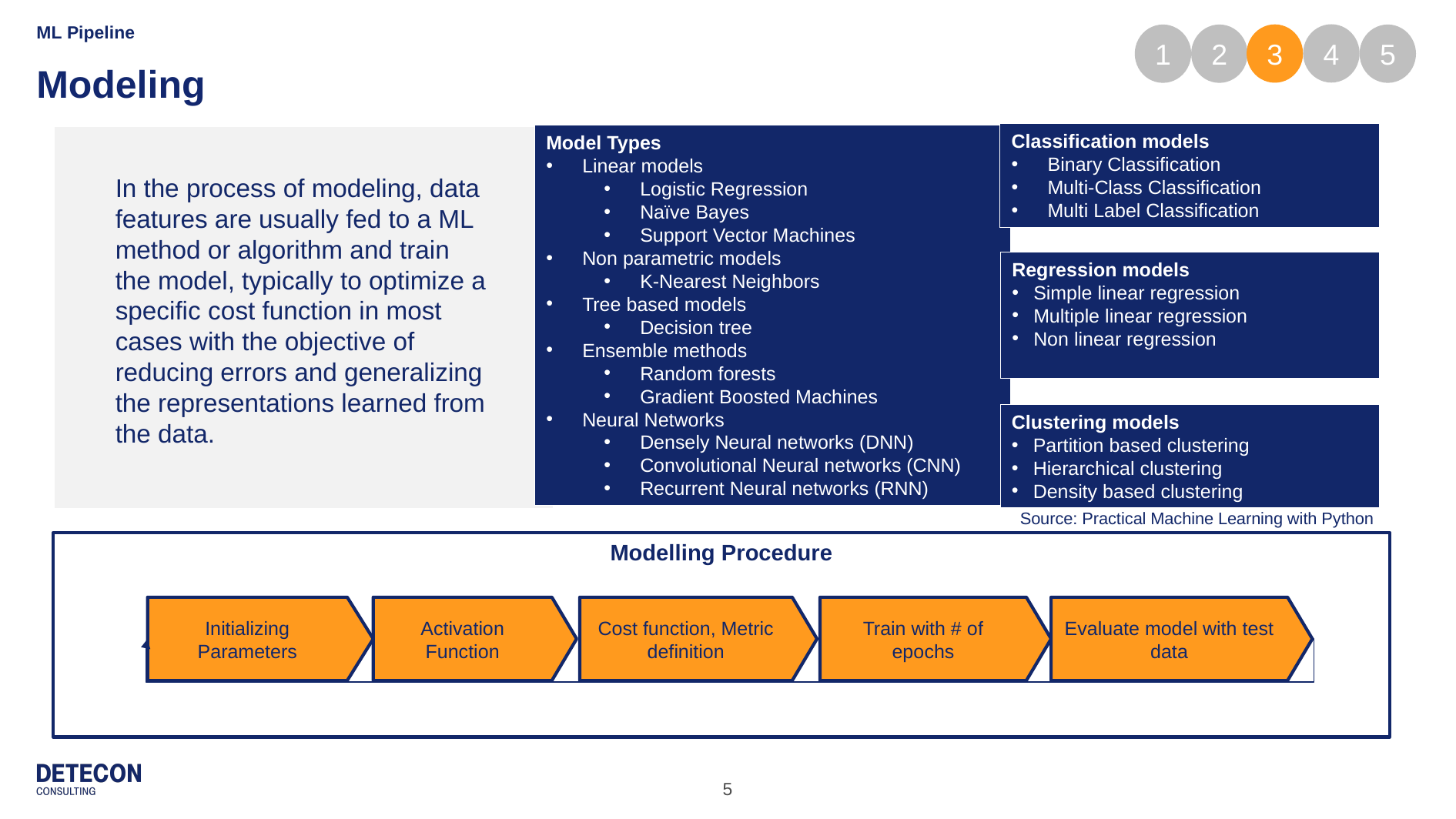

ML Pipeline
4
3
1
2
5
Michael
Modeling
Classification models
Binary Classification
Multi-Class Classification
Multi Label Classification

Model Types
Linear models
Logistic Regression
Naïve Bayes
Support Vector Machines
Non parametric models
K-Nearest Neighbors
Tree based models
Decision tree
Ensemble methods
Random forests
Gradient Boosted Machines
Neural Networks
Densely Neural networks (DNN)
Convolutional Neural networks (CNN)
Recurrent Neural networks (RNN)
In the process of modeling, data features are usually fed to a ML method or algorithm and train the model, typically to optimize a specific cost function in most cases with the objective of reducing errors and generalizing the representations learned from the data.
Regression models
Simple linear regression
Multiple linear regression
Non linear regression

Clustering models
Partition based clustering
Hierarchical clustering
Density based clustering
Source: Practical Machine Learning with Python
Modelling Procedure
Evaluate model with test data
Train with # of epochs
Initializing Parameters
Activation Function
Cost function, Metric definition